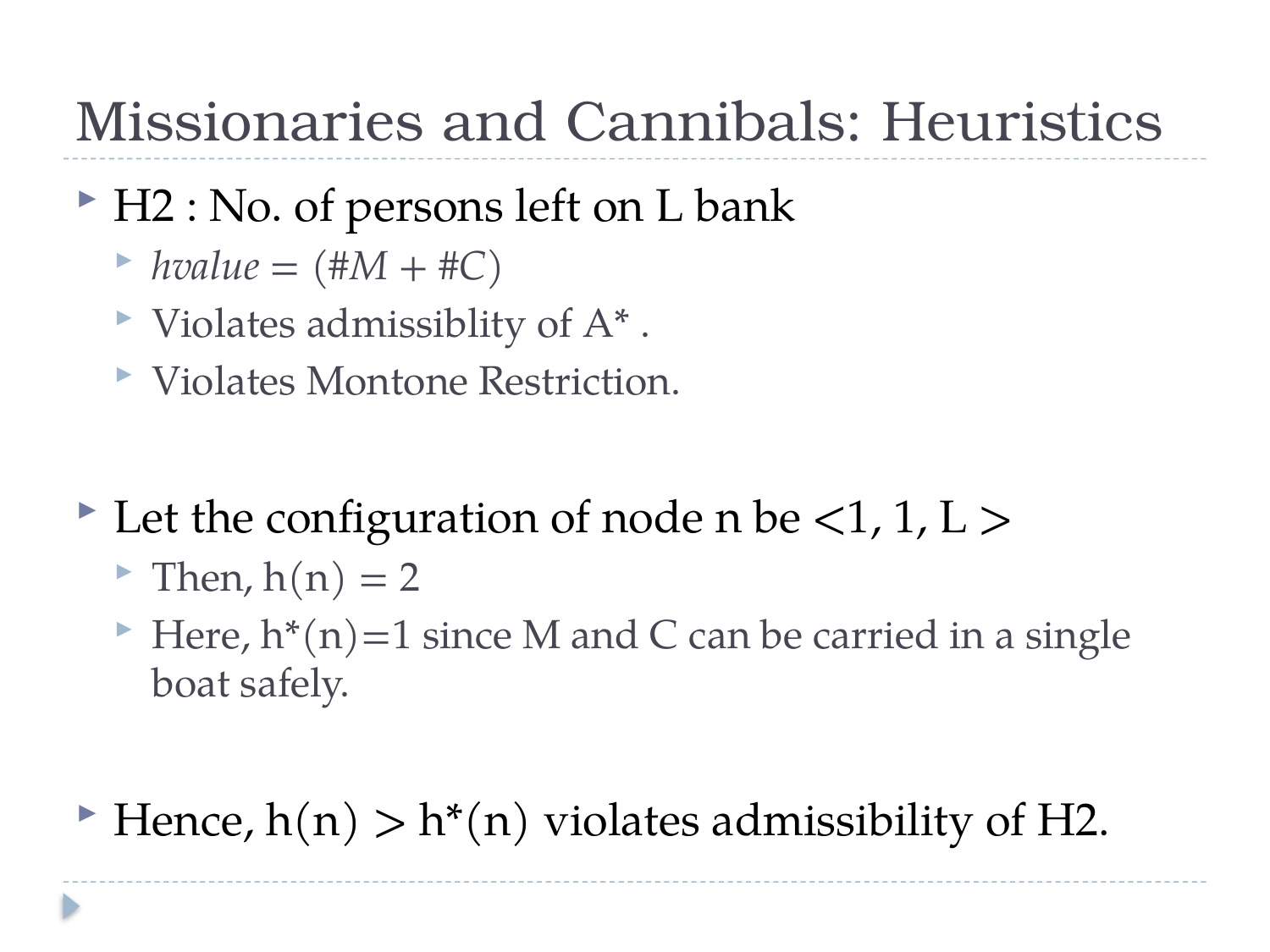

# Missionaries and Cannibals: Heuristics
H2 : No. of persons left on L bank
hvalue = (#M + #C)
Violates admissiblity of A* .
Violates Montone Restriction.

Let the configuration of node n be <1, 1, L >
Then, h(n) = 2
Here, h*(n)=1 since M and C can be carried in a single boat safely.

Hence, h(n) > h*(n) violates admissibility of H2.